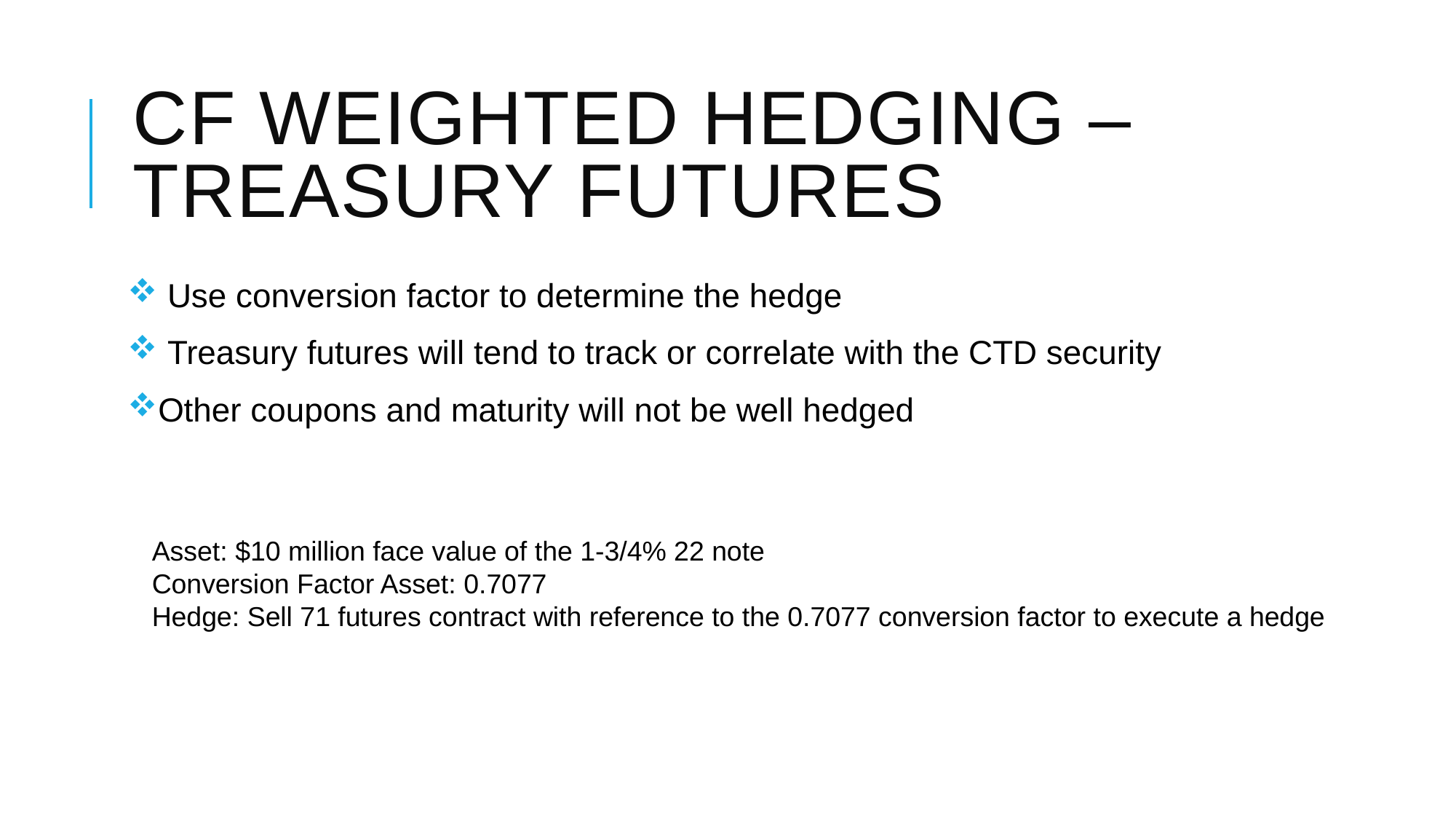

# CF Weighted Hedging – Treasury Futures
 Use conversion factor to determine the hedge
 Treasury futures will tend to track or correlate with the CTD security
Other coupons and maturity will not be well hedged

Asset: $10 million face value of the 1-3/4% 22 note
Conversion Factor Asset: 0.7077
Hedge: Sell 71 futures contract with reference to the 0.7077 conversion factor to execute a hedge